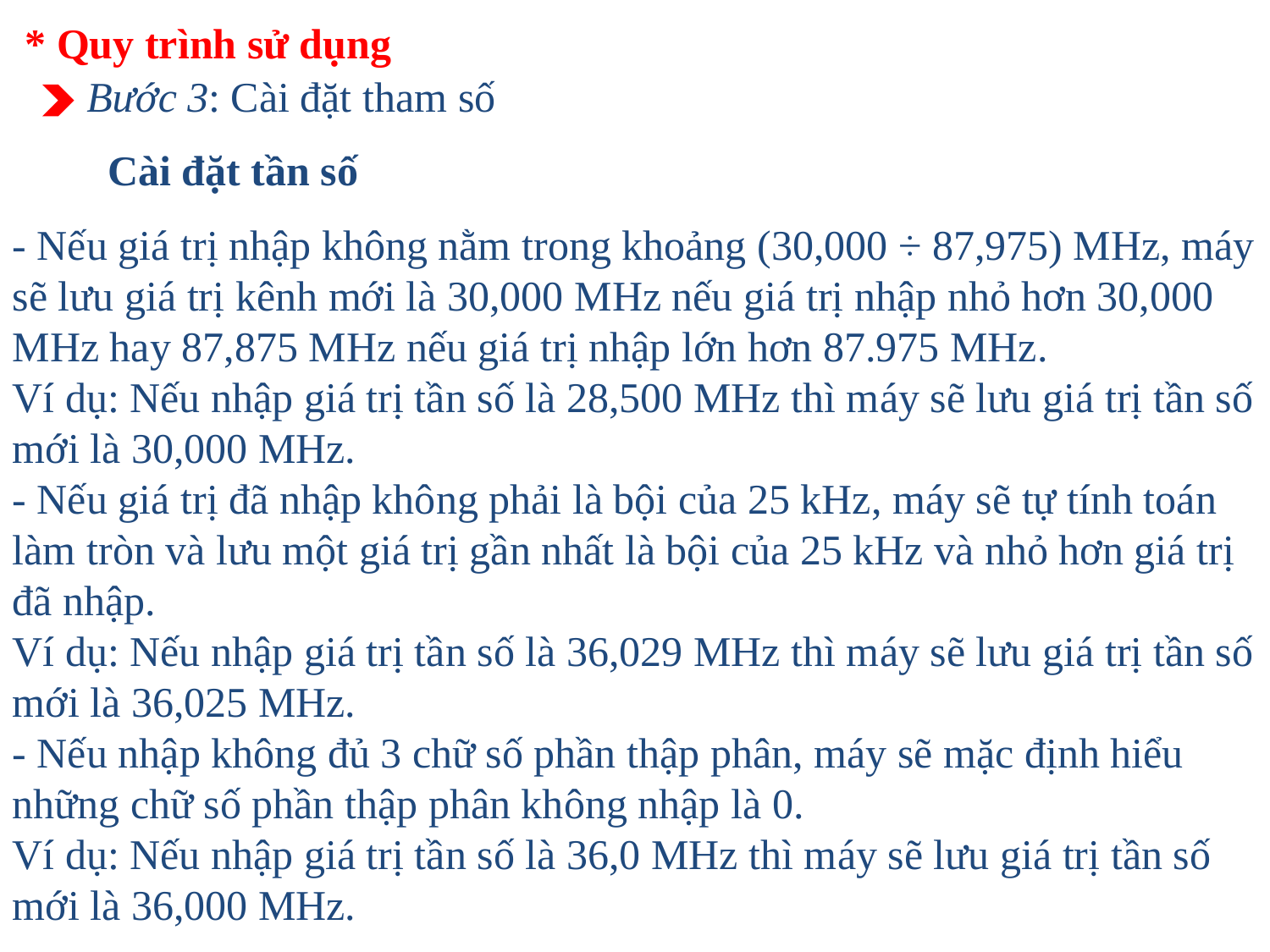

* Quy trình sử dụng
Bước 3: Cài đặt tham số

   Cài đặt tần số

- Nếu giá trị nhập không nằm trong khoảng (30,000 ÷ 87,975) MHz, máy sẽ lưu giá trị kênh mới là 30,000 MHz nếu giá trị nhập nhỏ hơn 30,000 MHz hay 87,875 MHz nếu giá trị nhập lớn hơn 87.975 MHz.
Ví dụ: Nếu nhập giá trị tần số là 28,500 MHz thì máy sẽ lưu giá trị tần số mới là 30,000 MHz.
- Nếu giá trị đã nhập không phải là bội của 25 kHz, máy sẽ tự tính toán làm tròn và lưu một giá trị gần nhất là bội của 25 kHz và nhỏ hơn giá trị đã nhập.
Ví dụ: Nếu nhập giá trị tần số là 36,029 MHz thì máy sẽ lưu giá trị tần số mới là 36,025 MHz.
- Nếu nhập không đủ 3 chữ số phần thập phân, máy sẽ mặc định hiểu những chữ số phần thập phân không nhập là 0.
Ví dụ: Nếu nhập giá trị tần số là 36,0 MHz thì máy sẽ lưu giá trị tần số mới là 36,000 MHz.